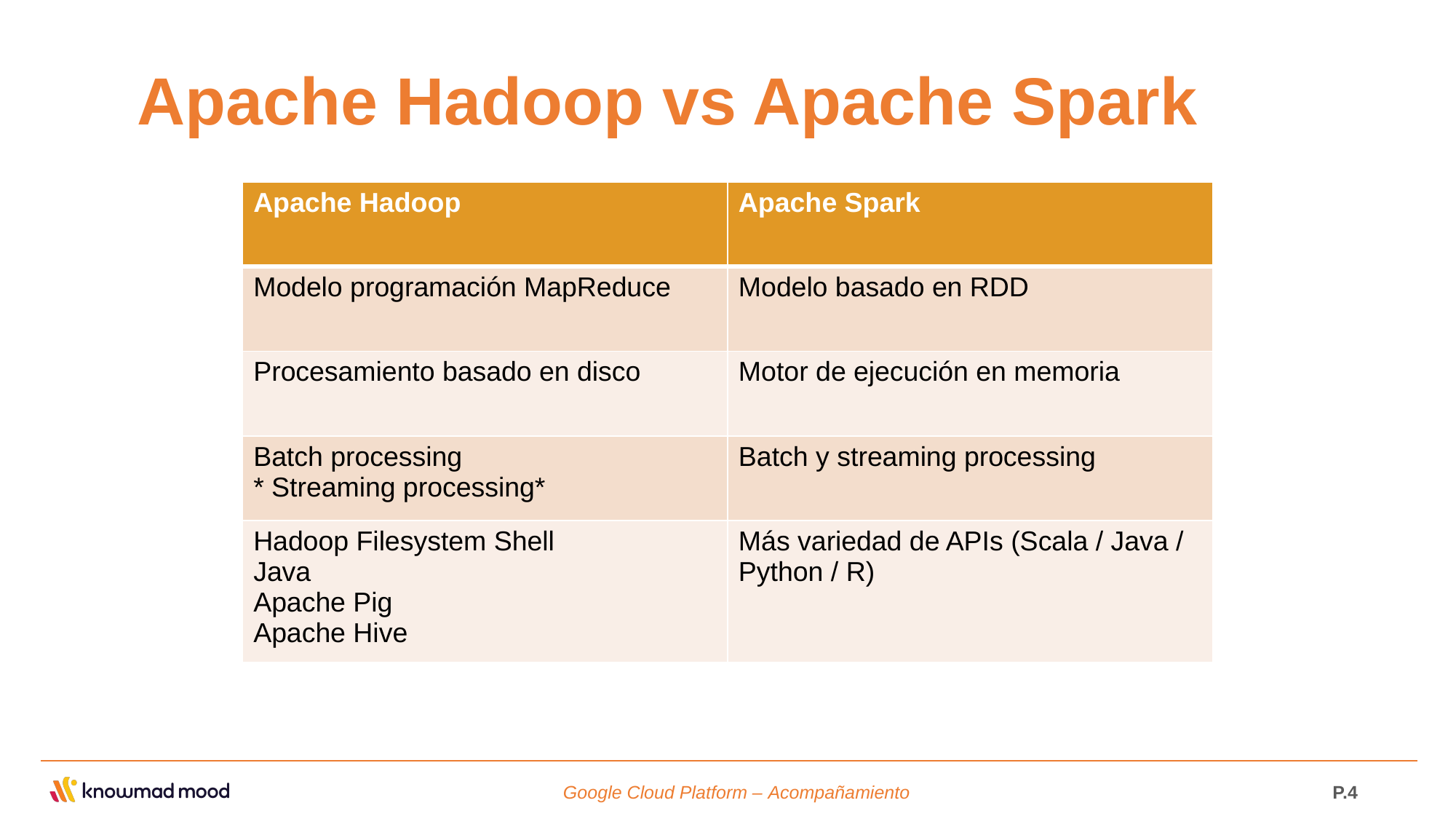

Apache Hadoop vs Apache Spark

| Apache Hadoop | Apache Spark |
| --- | --- |
| Modelo programación MapReduce | Modelo basado en RDD |
| Procesamiento basado en disco | Motor de ejecución en memoria |
| Batch processing \* Streaming processing\* | Batch y streaming processing |
| Hadoop Filesystem Shell Java Apache Pig Apache Hive | Más variedad de APIs (Scala / Java / Python / R) |